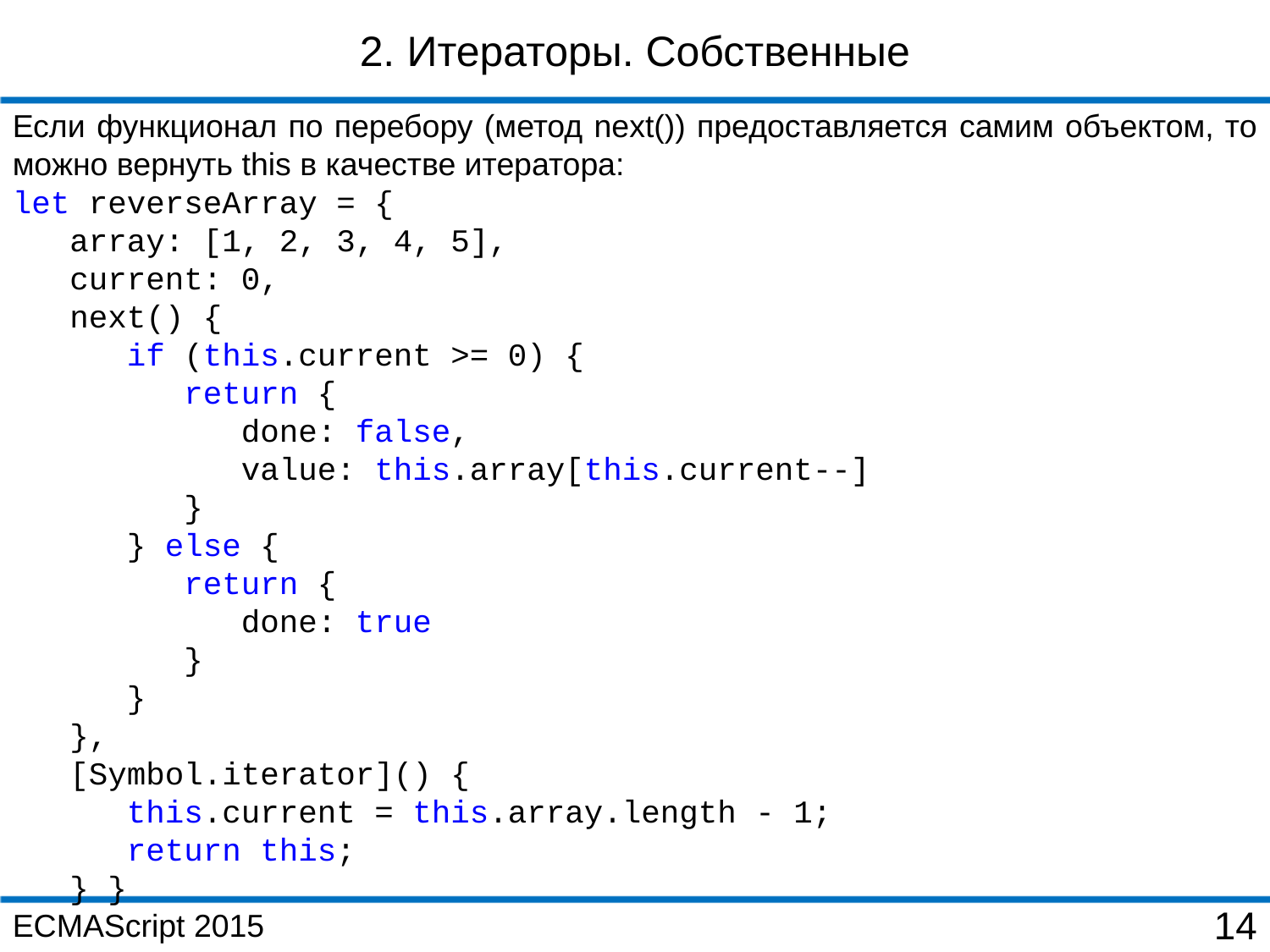

2. Итераторы. Собственные
Если функционал по перебору (метод next()) предоставляется самим объектом, то можно вернуть this в качестве итератора:
let reverseArray = {
   array: [1, 2, 3, 4, 5],
   current: 0,
   next() {
      if (this.current >= 0) {
         return {
            done: false,
            value: this.array[this.current--]
         }
      } else {
         return {
            done: true
         }
      }
   },
   [Symbol.iterator]() {
      this.current = this.array.length - 1;
      return this;
   } }
ECMAScript 2015
14